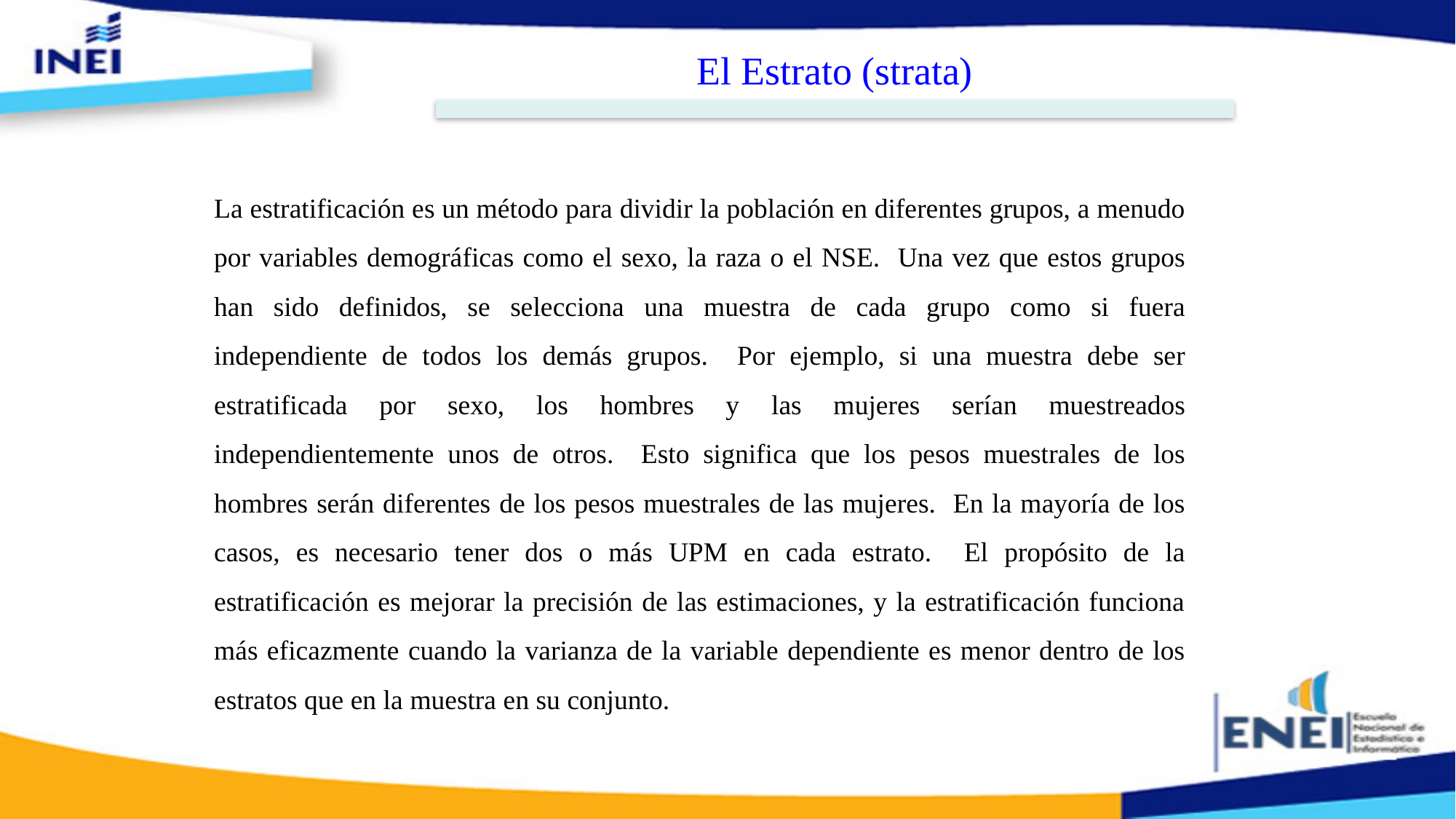

El Estrato (strata)
La estratificación es un método para dividir la población en diferentes grupos, a menudo por variables demográficas como el sexo, la raza o el NSE.  Una vez que estos grupos han sido definidos, se selecciona una muestra de cada grupo como si fuera independiente de todos los demás grupos.  Por ejemplo, si una muestra debe ser estratificada por sexo, los hombres y las mujeres serían muestreados independientemente unos de otros.  Esto significa que los pesos muestrales de los hombres serán diferentes de los pesos muestrales de las mujeres.  En la mayoría de los casos, es necesario tener dos o más UPM en cada estrato.  El propósito de la estratificación es mejorar la precisión de las estimaciones, y la estratificación funciona más eficazmente cuando la varianza de la variable dependiente es menor dentro de los estratos que en la muestra en su conjunto.